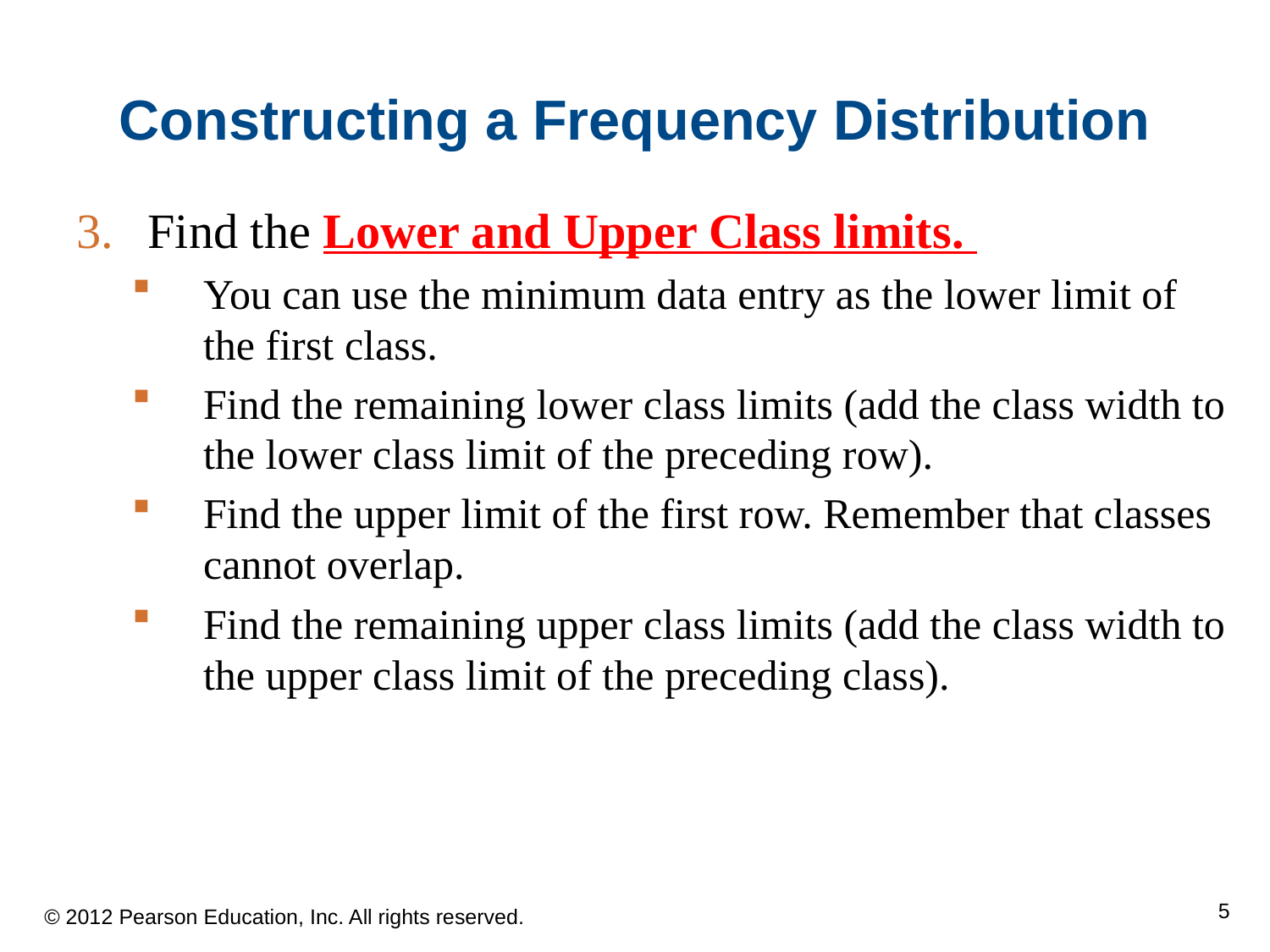

# Constructing a Frequency Distribution
Find the Lower and Upper Class limits.
You can use the minimum data entry as the lower limit of the first class.
Find the remaining lower class limits (add the class width to the lower class limit of the preceding row).
Find the upper limit of the first row. Remember that classes cannot overlap.
Find the remaining upper class limits (add the class width to the upper class limit of the preceding class).

© 2012 Pearson Education, Inc. All rights reserved.
5